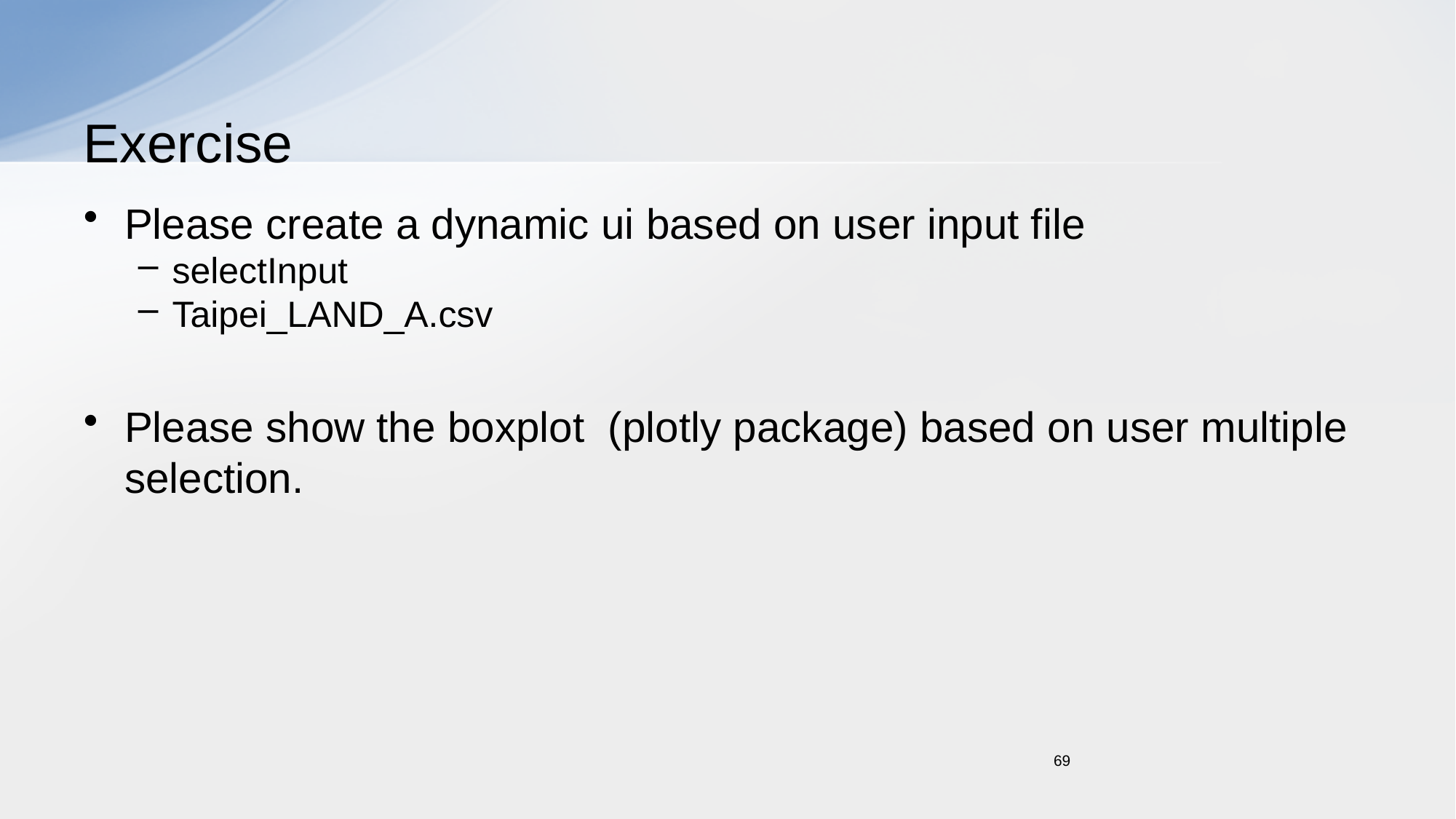

# Exercise
Please create a dynamic ui based on user input file
selectInput
Taipei_LAND_A.csv

Please show the boxplot  (plotly package) based on user multiple selection.
69